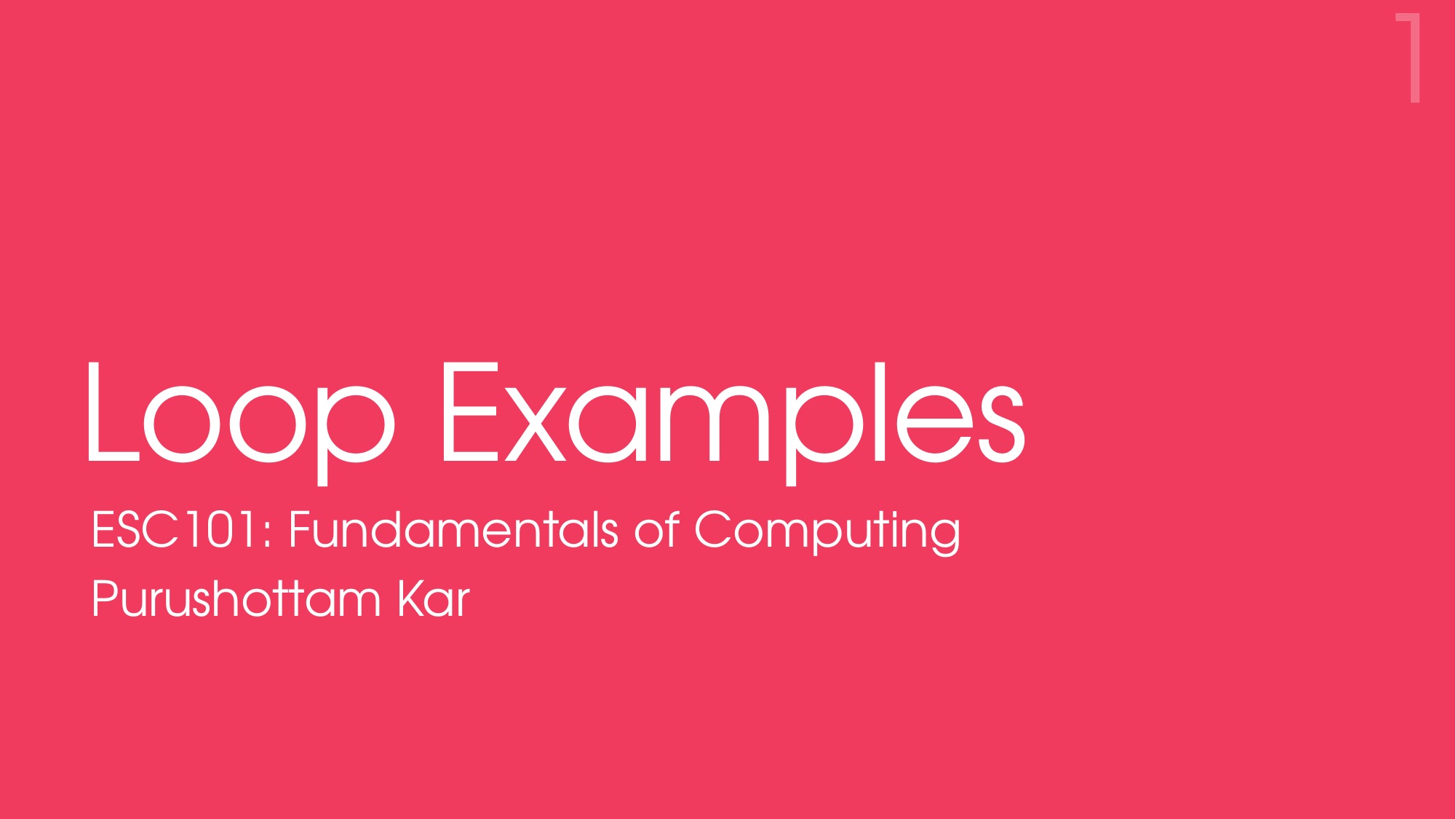

1
# Loop Examples
ESC101: Fundamentals of Computing
Purushottam Kar